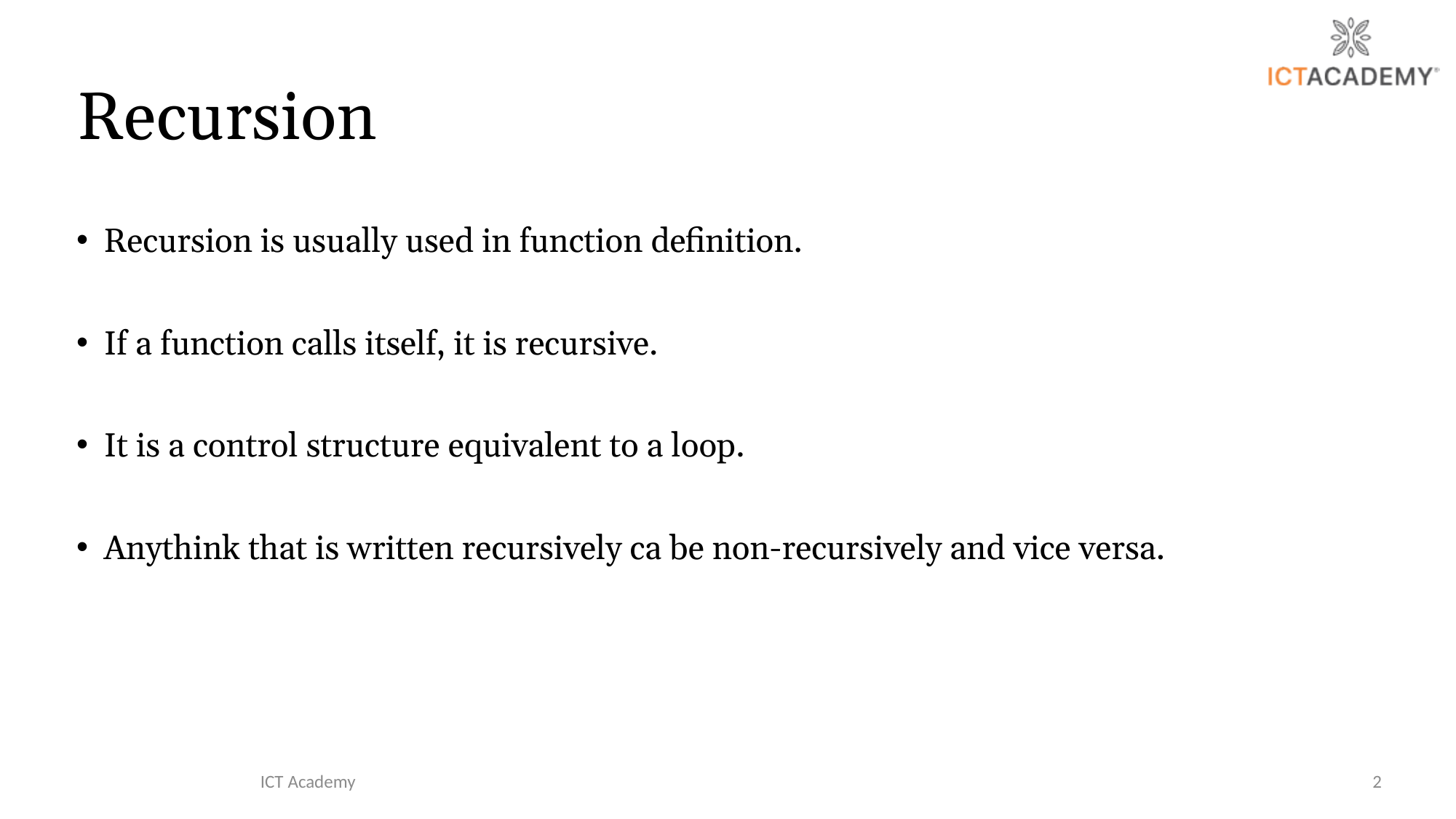

# Recursion
Recursion is usually used in function definition.

If a function calls itself, it is recursive.

It is a control structure equivalent to a loop.

Anythink that is written recursively ca be non-recursively and vice versa.

ICT Academy
2